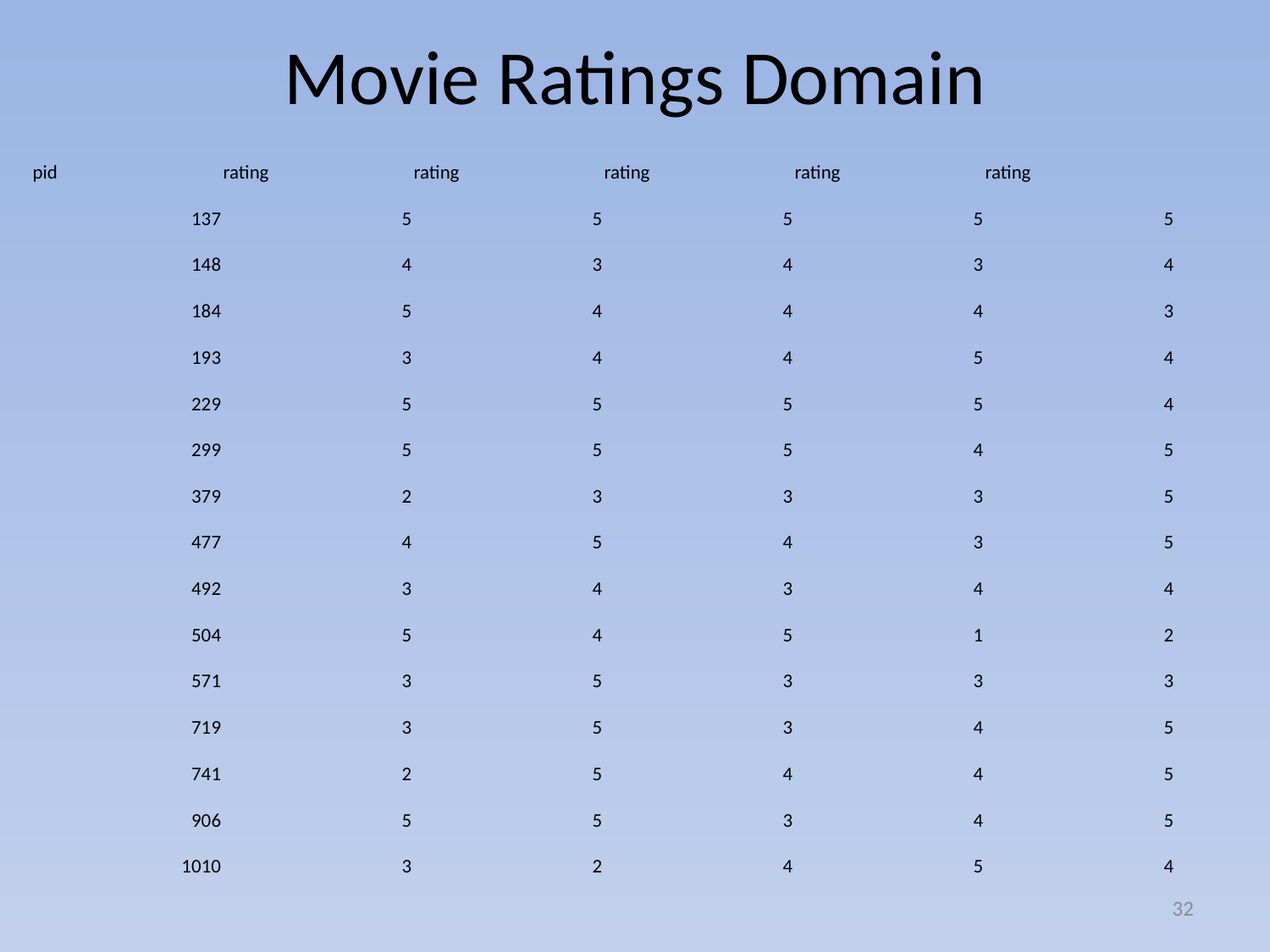

# Movie Ratings Domain
| pid | rating | rating | rating | rating | rating |
| --- | --- | --- | --- | --- | --- |
| 137 | 5 | 5 | 5 | 5 | 5 |
| 148 | 4 | 3 | 4 | 3 | 4 |
| 184 | 5 | 4 | 4 | 4 | 3 |
| 193 | 3 | 4 | 4 | 5 | 4 |
| 229 | 5 | 5 | 5 | 5 | 4 |
| 299 | 5 | 5 | 5 | 4 | 5 |
| 379 | 2 | 3 | 3 | 3 | 5 |
| 477 | 4 | 5 | 4 | 3 | 5 |
| 492 | 3 | 4 | 3 | 4 | 4 |
| 504 | 5 | 4 | 5 | 1 | 2 |
| 571 | 3 | 5 | 3 | 3 | 3 |
| 719 | 3 | 5 | 3 | 4 | 5 |
| 741 | 2 | 5 | 4 | 4 | 5 |
| 906 | 5 | 5 | 3 | 4 | 5 |
| 1010 | 3 | 2 | 4 | 5 | 4 |
32